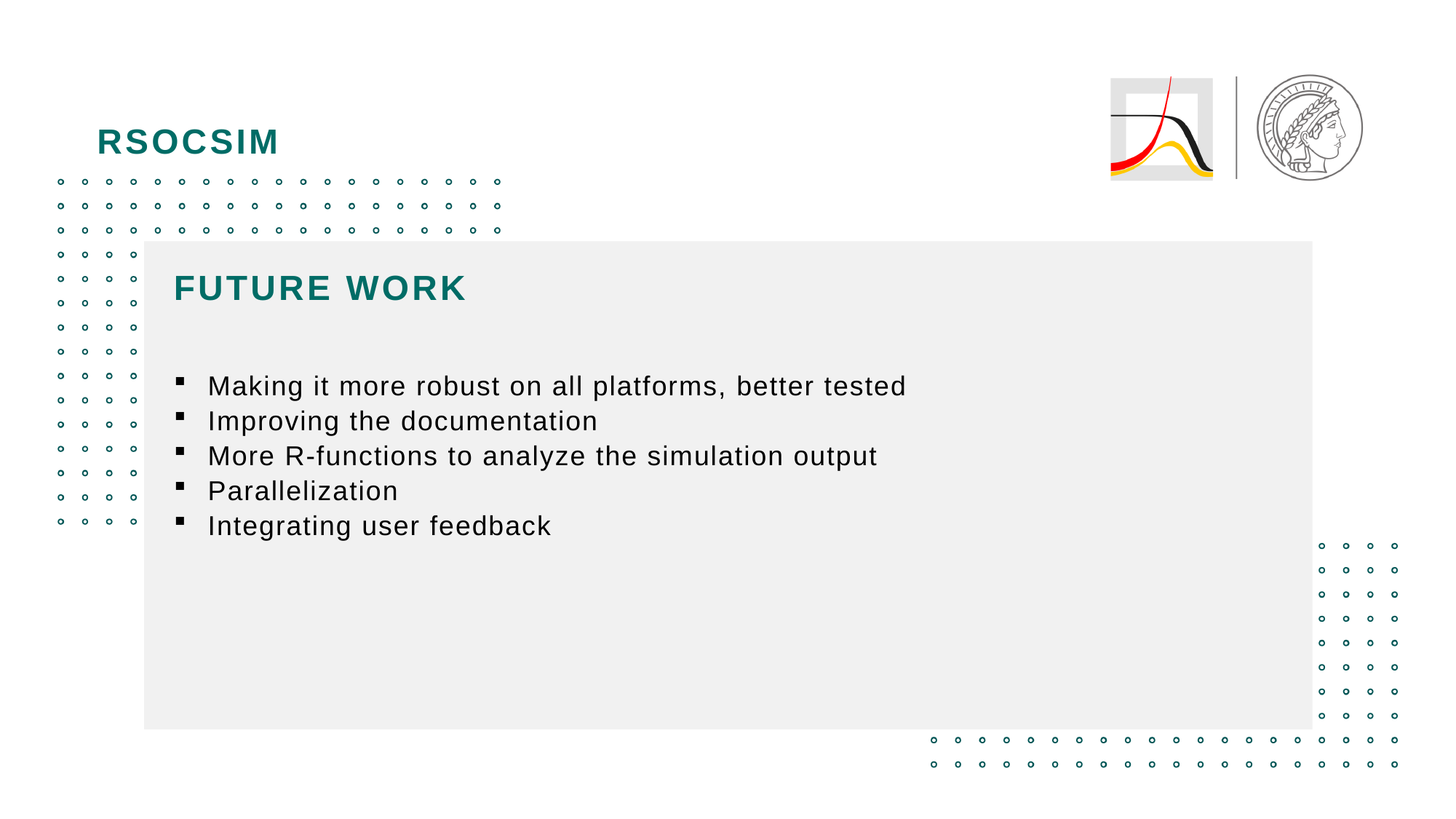

Rsocsim
# Future work

Making it more robust on all platforms, better tested
Improving the documentation
More R-functions to analyze the simulation output
Parallelization
Integrating user feedback